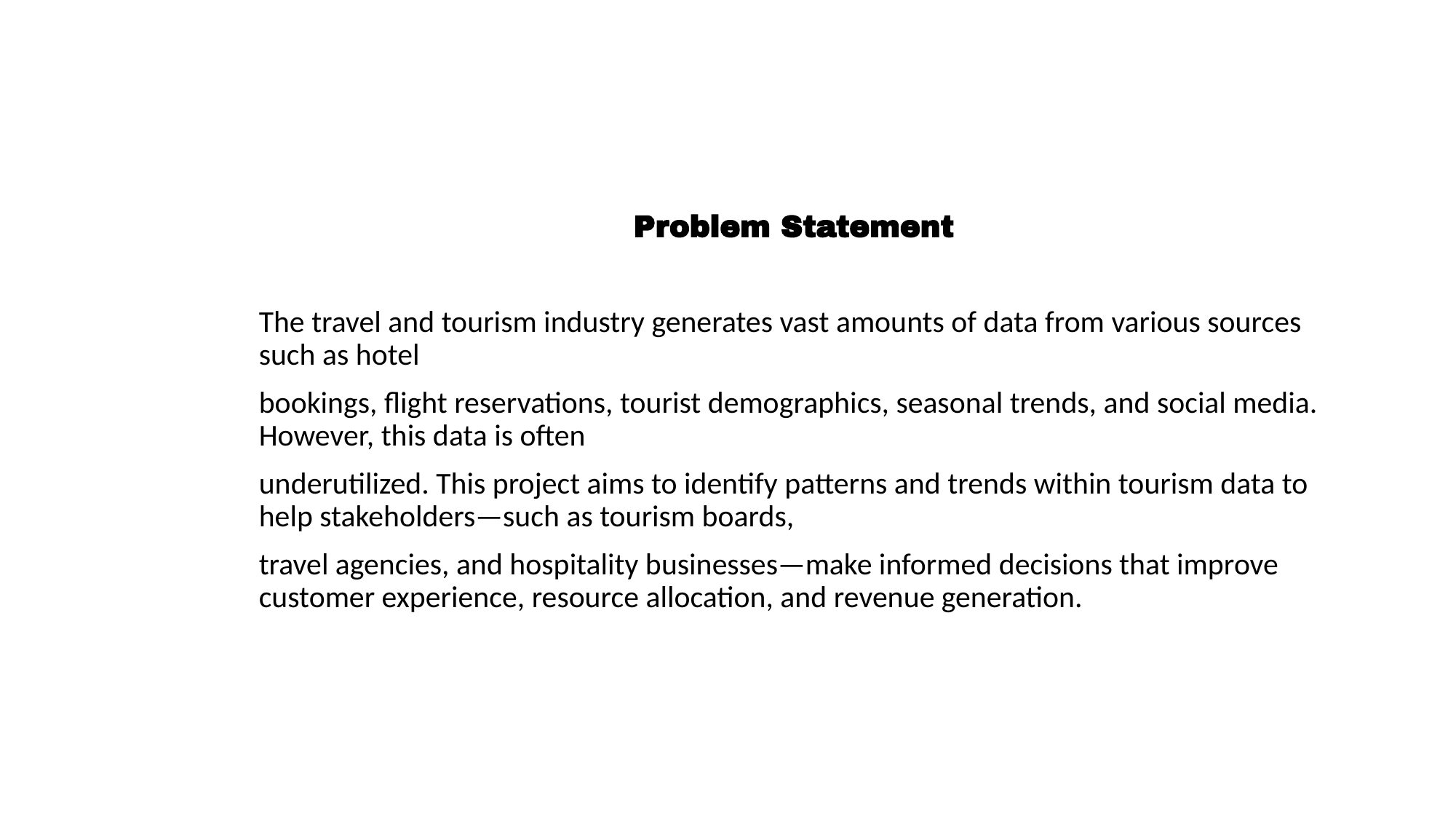

Problem Statement

The travel and tourism industry generates vast amounts of data from various sources such as hotel
bookings, flight reservations, tourist demographics, seasonal trends, and social media. However, this data is often
underutilized. This project aims to identify patterns and trends within tourism data to help stakeholders—such as tourism boards,
travel agencies, and hospitality businesses—make informed decisions that improve customer experience, resource allocation, and revenue generation.